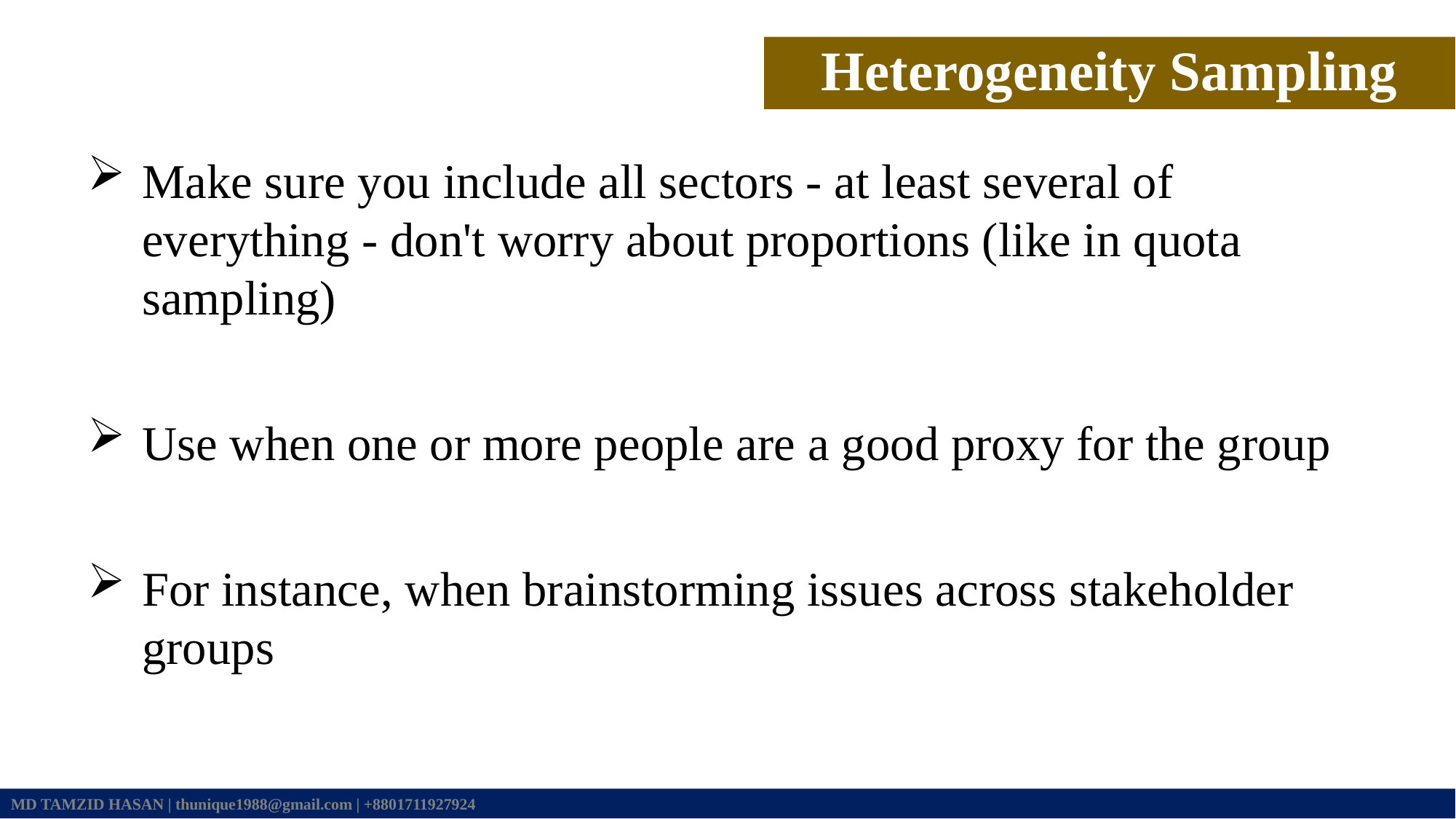

Heterogeneity Sampling
Make sure you include all sectors - at least several of everything - don't worry about proportions (like in quota sampling)

Use when one or more people are a good proxy for the group

For instance, when brainstorming issues across stakeholder groups

MD TAMZID HASAN | thunique1988@gmail.com | +8801711927924